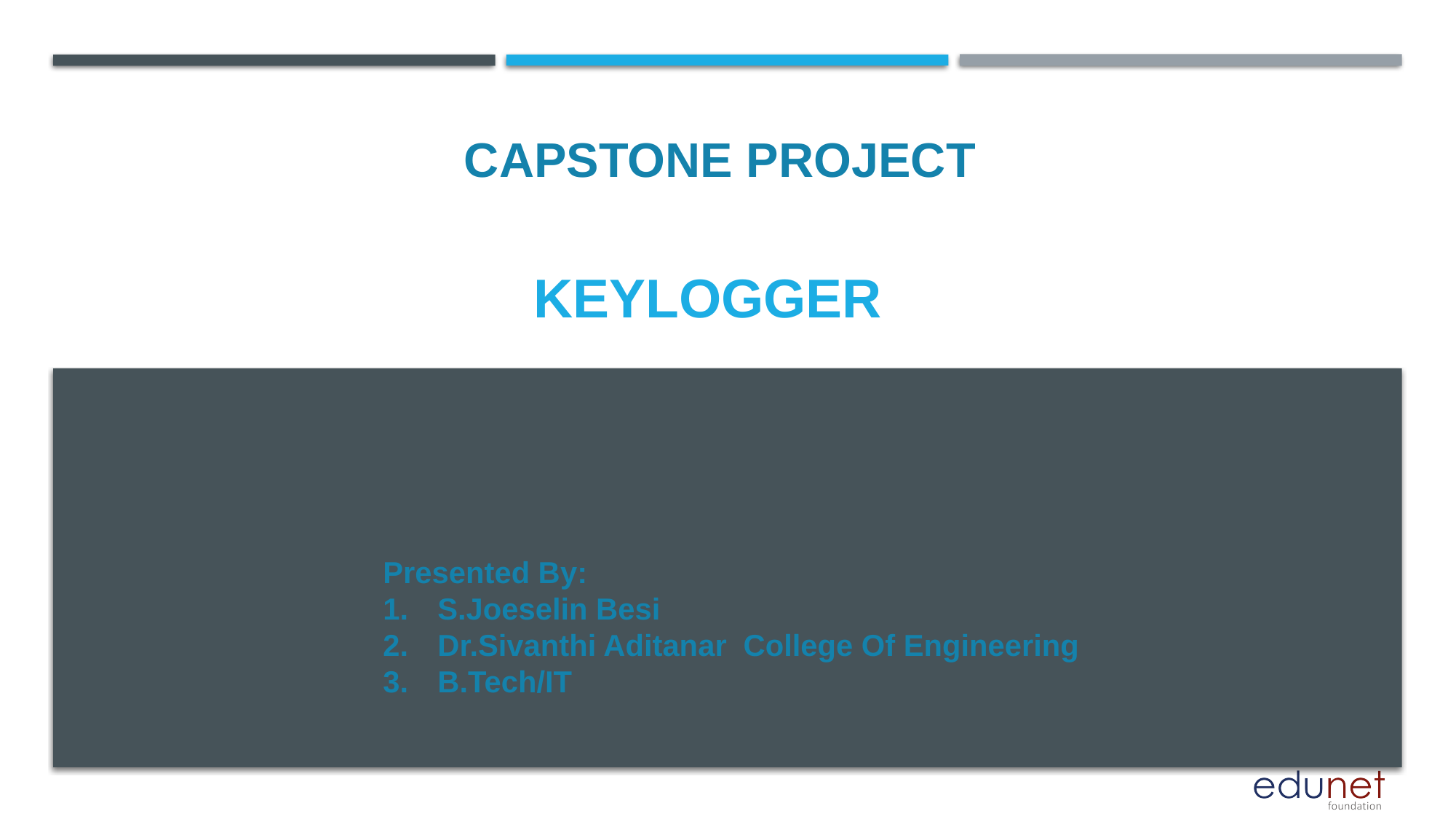

CAPSTONE PROJECT
# KEYLOGGER
Presented By:
S.Joeselin Besi
Dr.Sivanthi Aditanar  College Of Engineering
B.Tech/IT